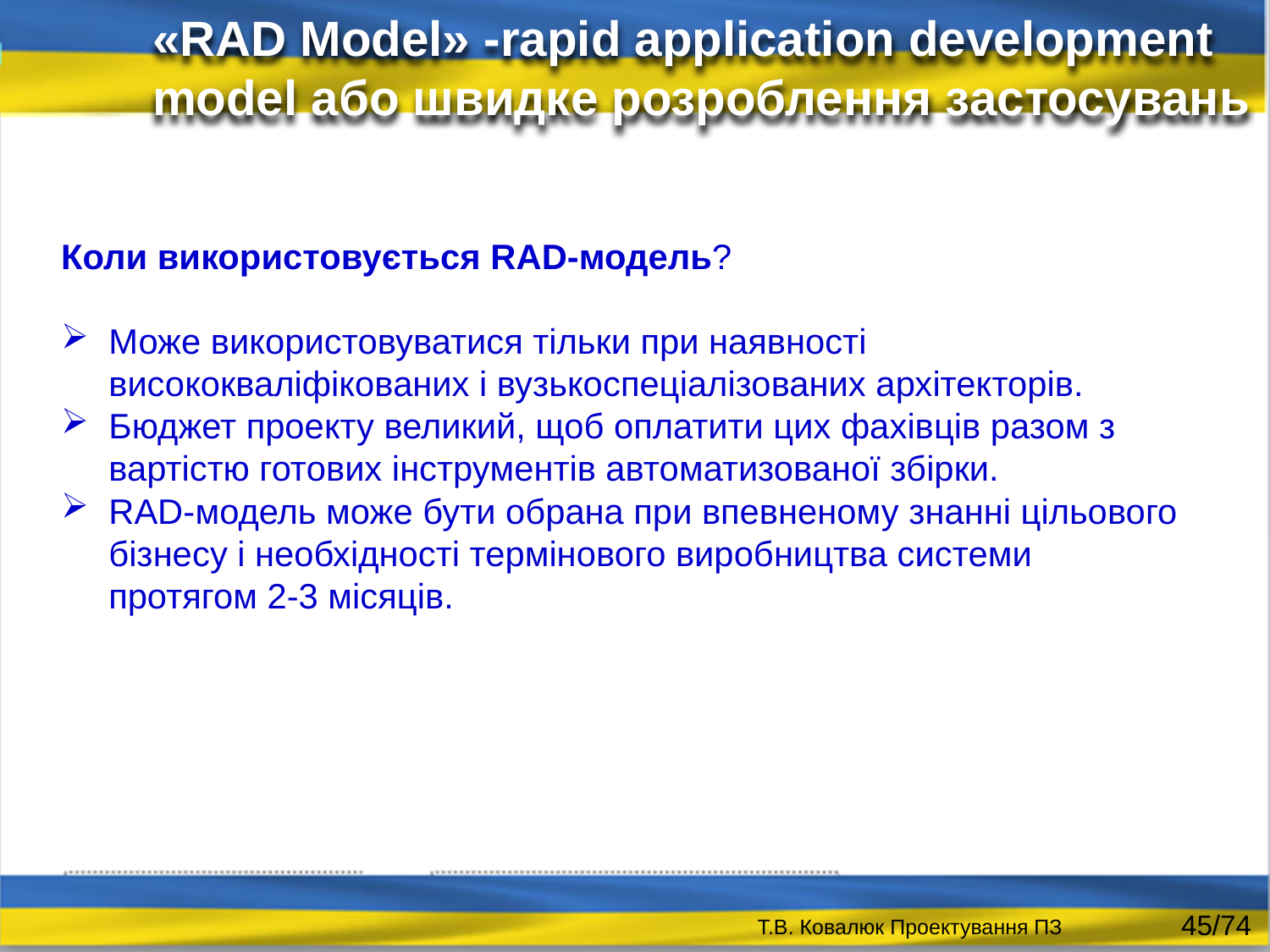

«RAD Model» -rapid application development model або швидке розроблення застосувань

Коли використовується RAD-модель?

Може використовуватися тільки при наявності висококваліфікованих і вузькоспеціалізованих архітекторів.
Бюджет проекту великий, щоб оплатити цих фахівців разом з вартістю готових інструментів автоматизованої збірки.
RAD-модель може бути обрана при впевненому знанні цільового бізнесу і необхідності термінового виробництва системи протягом 2-3 місяців.